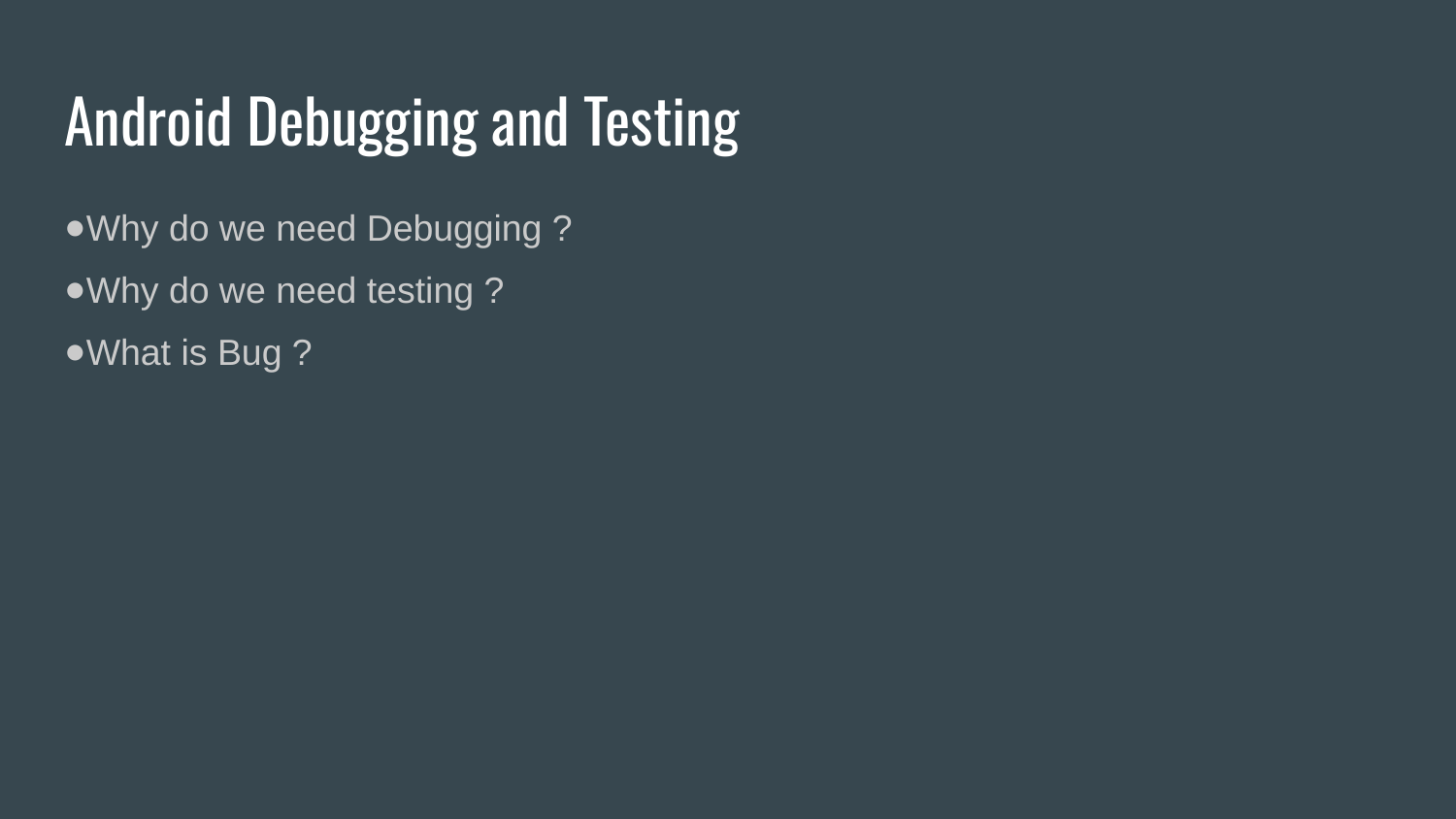

# Android Debugging and Testing
Why do we need Debugging ?
Why do we need testing ?
What is Bug ?